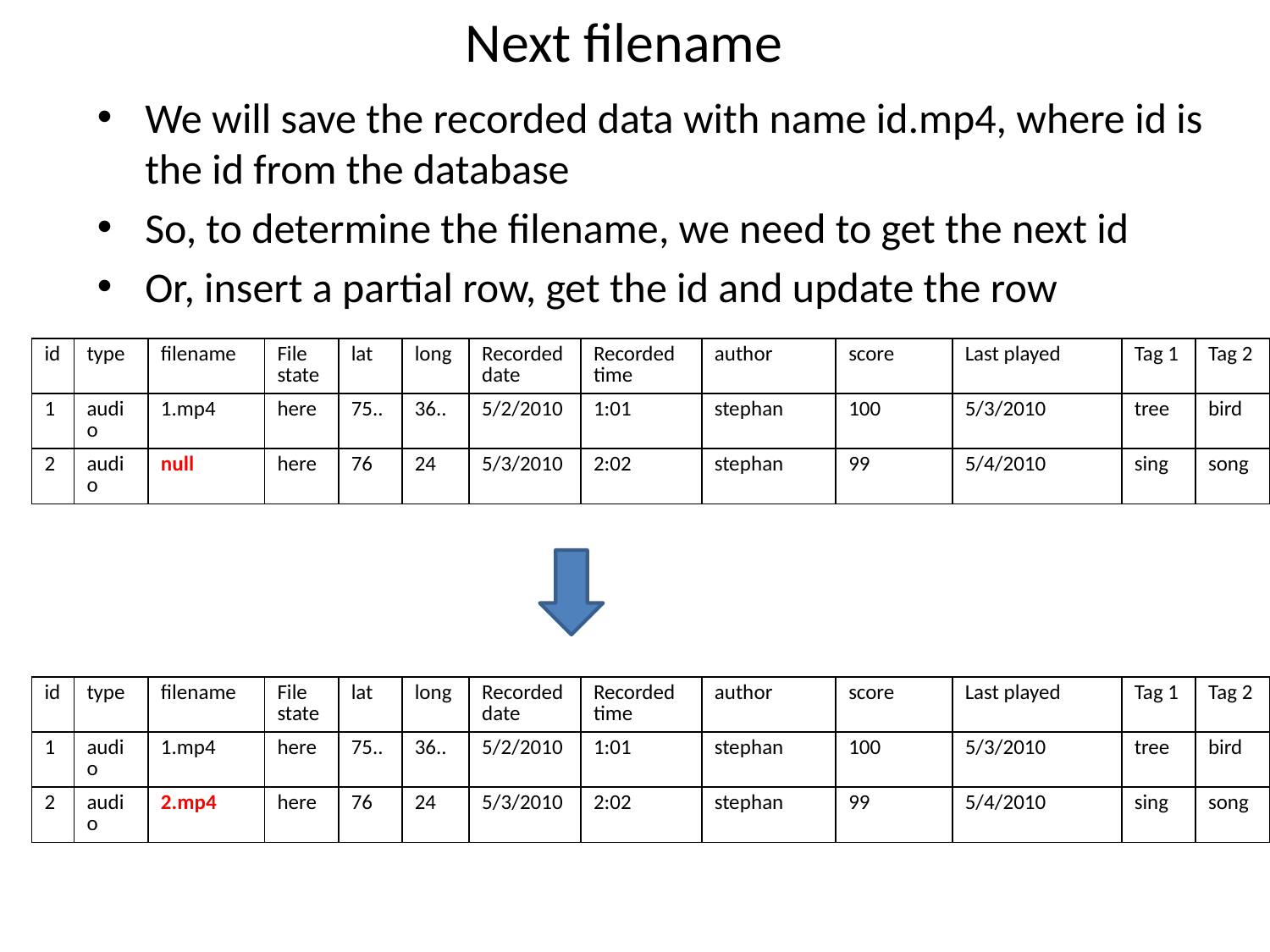

# Next filename
We will save the recorded data with name id.mp4, where id is the id from the database
So, to determine the filename, we need to get the next id
Or, insert a partial row, get the id and update the row
| id | type | filename | File state | lat | long | Recorded date | Recorded time | author | score | Last played | Tag 1 | Tag 2 |
| --- | --- | --- | --- | --- | --- | --- | --- | --- | --- | --- | --- | --- |
| 1 | audio | 1.mp4 | here | 75.. | 36.. | 5/2/2010 | 1:01 | stephan | 100 | 5/3/2010 | tree | bird |
| 2 | audio | null | here | 76 | 24 | 5/3/2010 | 2:02 | stephan | 99 | 5/4/2010 | sing | song |

| id | type | filename | File state | lat | long | Recorded date | Recorded time | author | score | Last played | Tag 1 | Tag 2 |
| --- | --- | --- | --- | --- | --- | --- | --- | --- | --- | --- | --- | --- |
| 1 | audio | 1.mp4 | here | 75.. | 36.. | 5/2/2010 | 1:01 | stephan | 100 | 5/3/2010 | tree | bird |
| 2 | audio | 2.mp4 | here | 76 | 24 | 5/3/2010 | 2:02 | stephan | 99 | 5/4/2010 | sing | song |